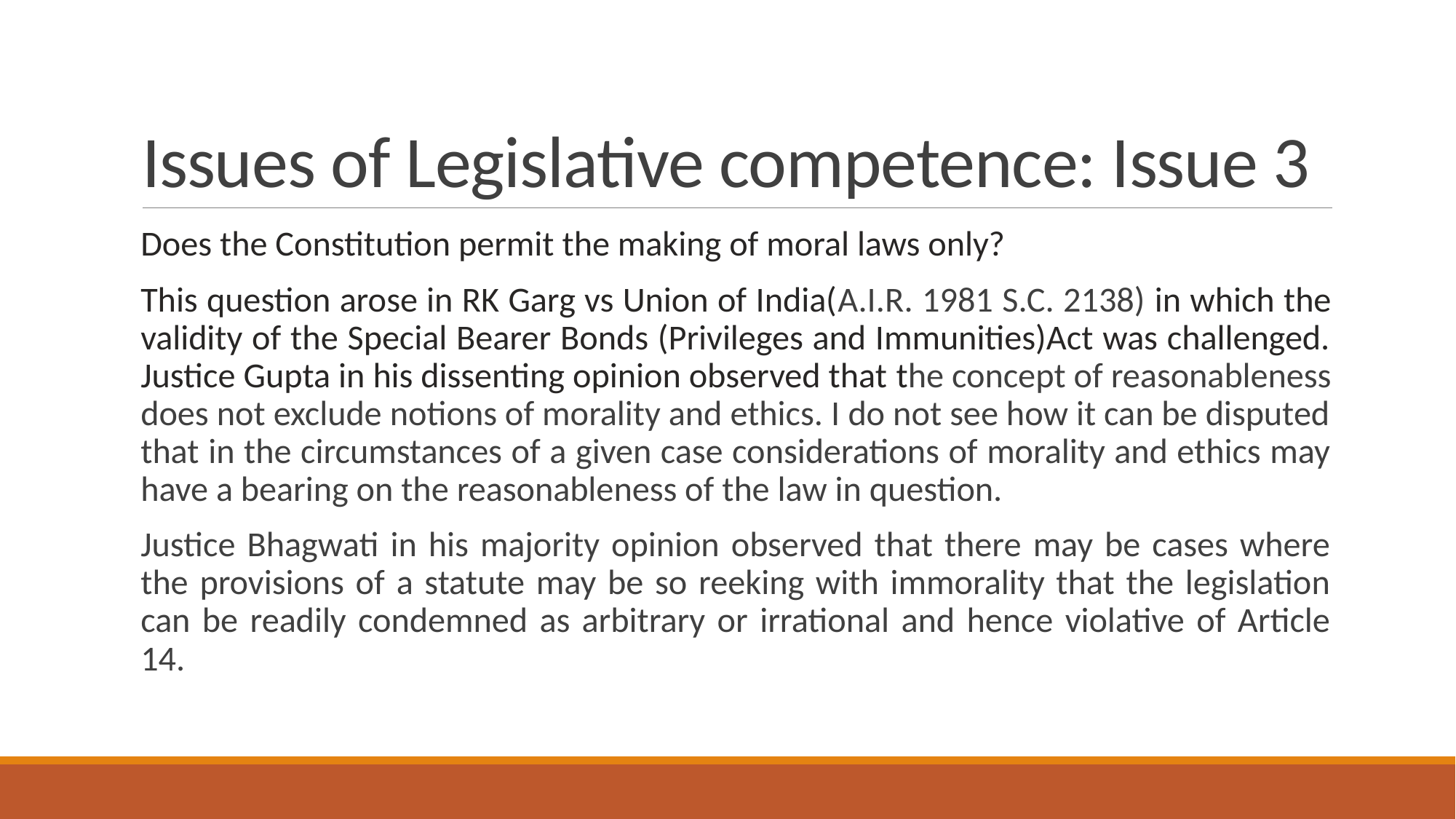

# Issues of Legislative competence: Issue 3
Does the Constitution permit the making of moral laws only?
This question arose in RK Garg vs Union of India(A.I.R. 1981 S.C. 2138) in which the validity of the Special Bearer Bonds (Privileges and Immunities)Act was challenged. Justice Gupta in his dissenting opinion observed that the concept of reasonableness does not exclude notions of morality and ethics. I do not see how it can be disputed that in the circumstances of a given case considerations of morality and ethics may have a bearing on the reasonableness of the law in question.
Justice Bhagwati in his majority opinion observed that there may be cases where the provisions of a statute may be so reeking with immorality that the legislation can be readily condemned as arbitrary or irrational and hence violative of Article 14.